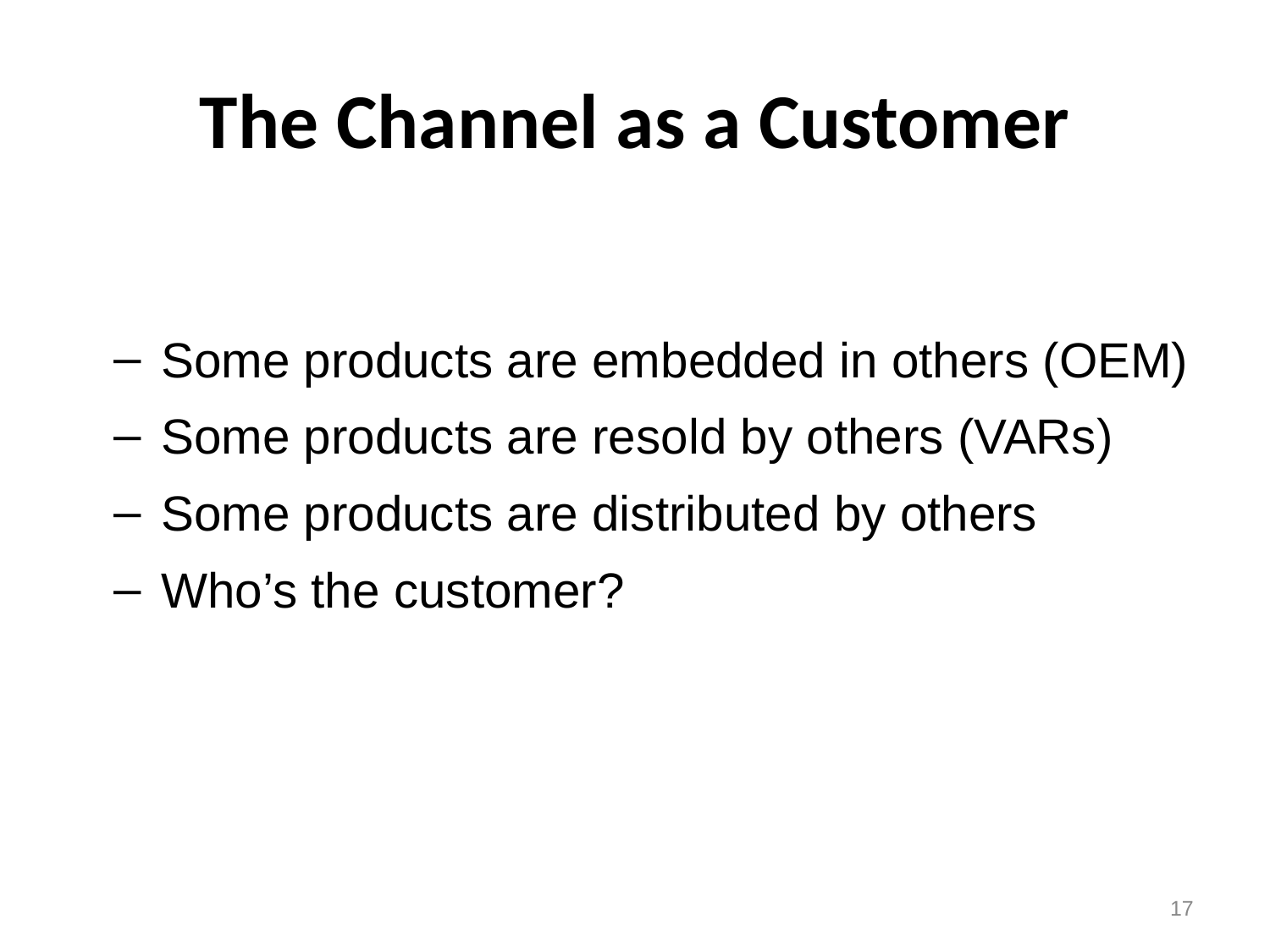

# The Channel as a Customer
Some products are embedded in others (OEM)
Some products are resold by others (VARs)
Some products are distributed by others
Who’s the customer?
17